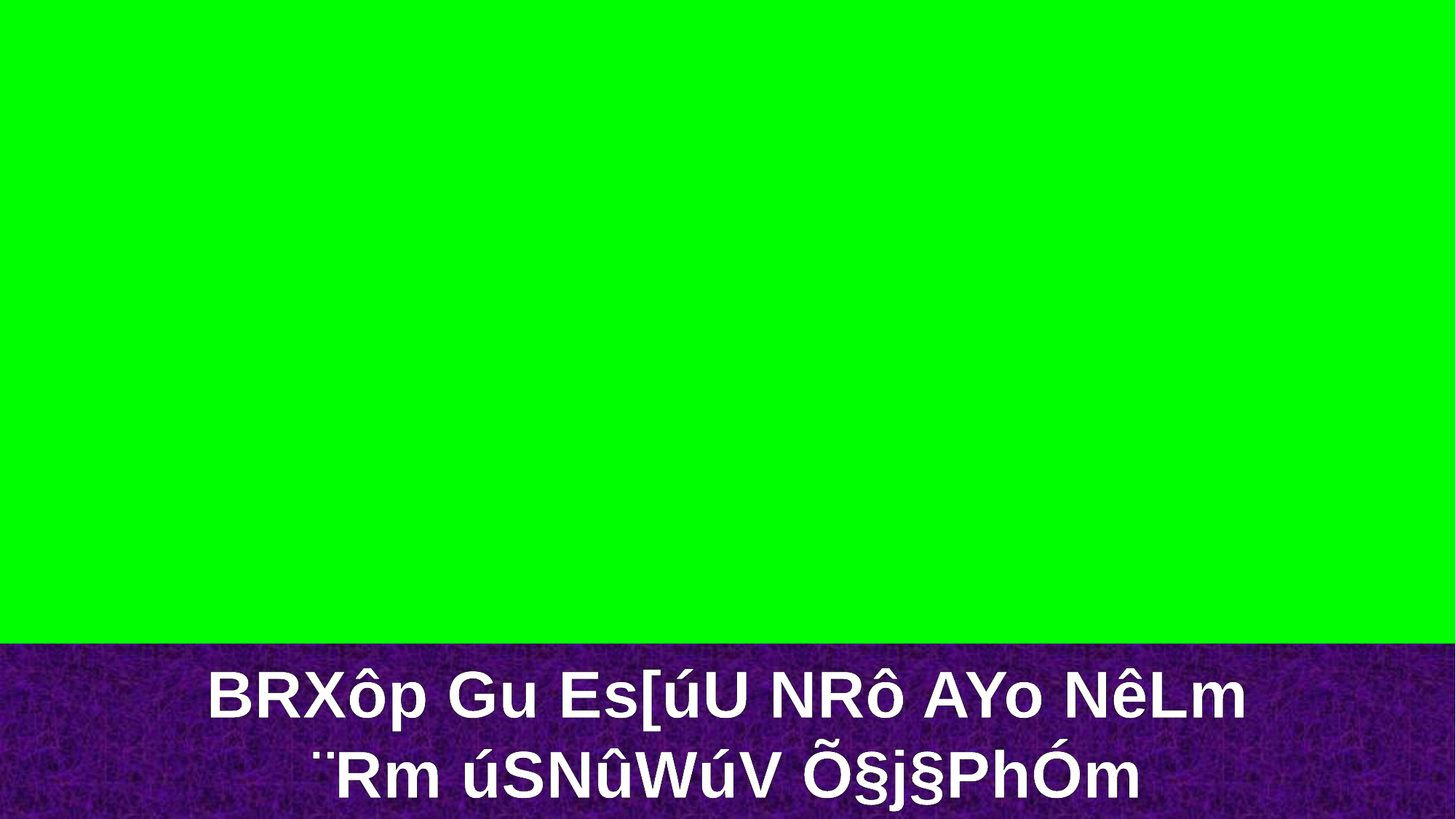

BRXôp Gu Es[úU NRô AYo NêLm
¨Rm úSNûWúV Õ§j§PhÓm